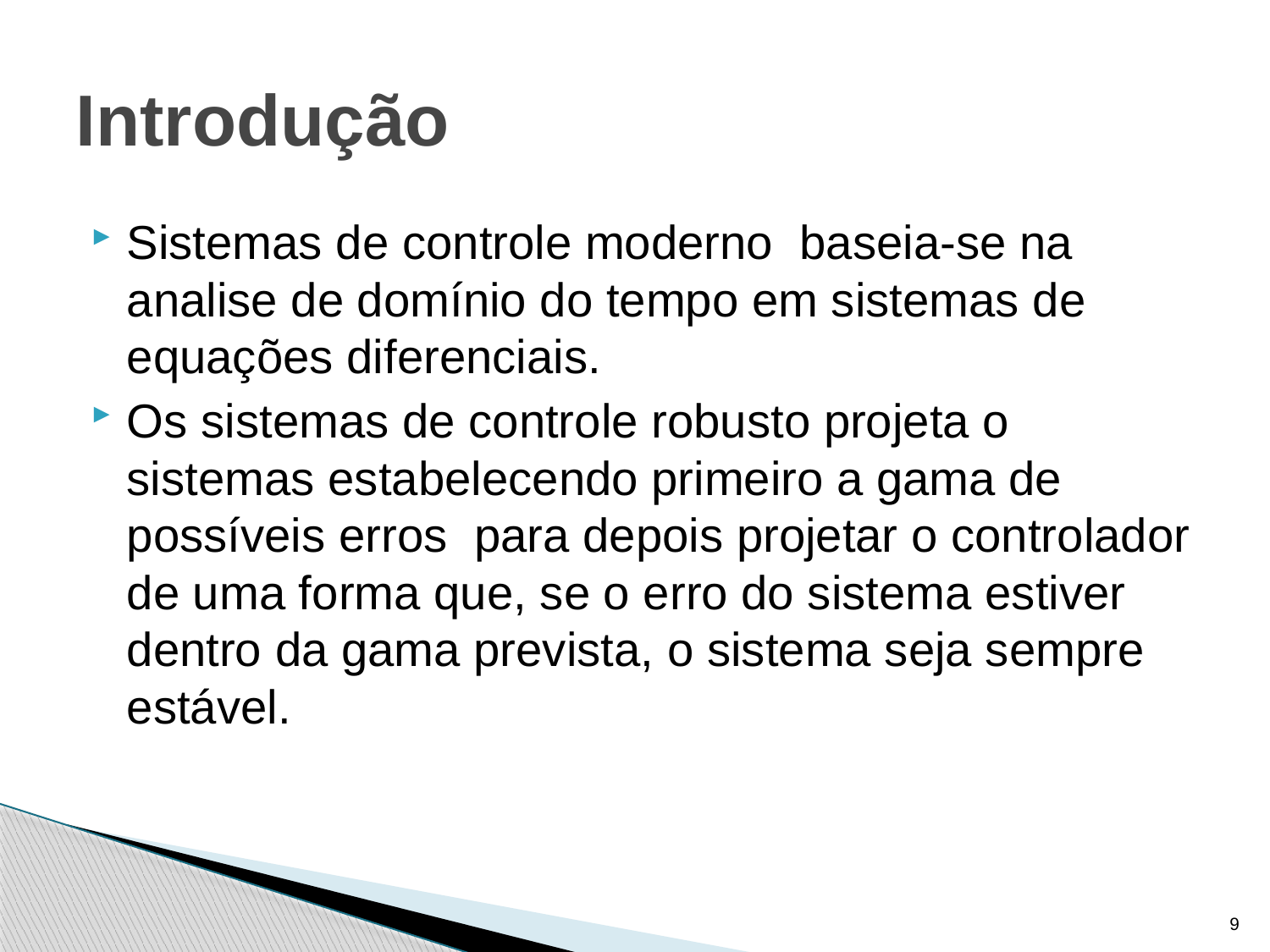

# Introdução
Sistemas de controle moderno  baseia-se na analise de domínio do tempo em sistemas de equações diferenciais.
Os sistemas de controle robusto projeta o sistemas estabelecendo primeiro a gama de possíveis erros  para depois projetar o controlador de uma forma que, se o erro do sistema estiver dentro da gama prevista, o sistema seja sempre estável.
9